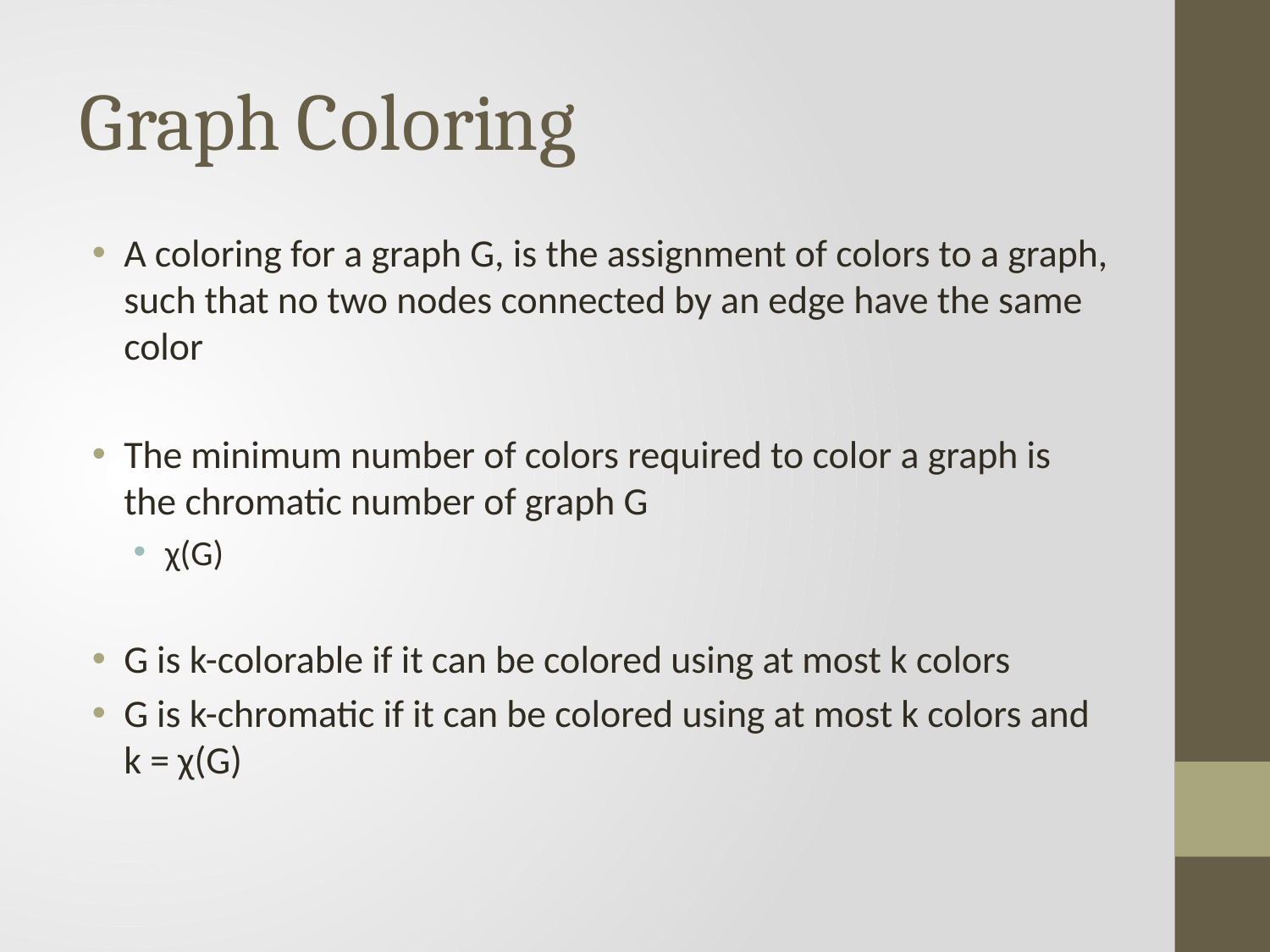

# Graph Coloring
A coloring for a graph G, is the assignment of colors to a graph, such that no two nodes connected by an edge have the same color

The minimum number of colors required to color a graph is the chromatic number of graph G
χ(G)

G is k-colorable if it can be colored using at most k colors
G is k-chromatic if it can be colored using at most k colors and k = χ(G)